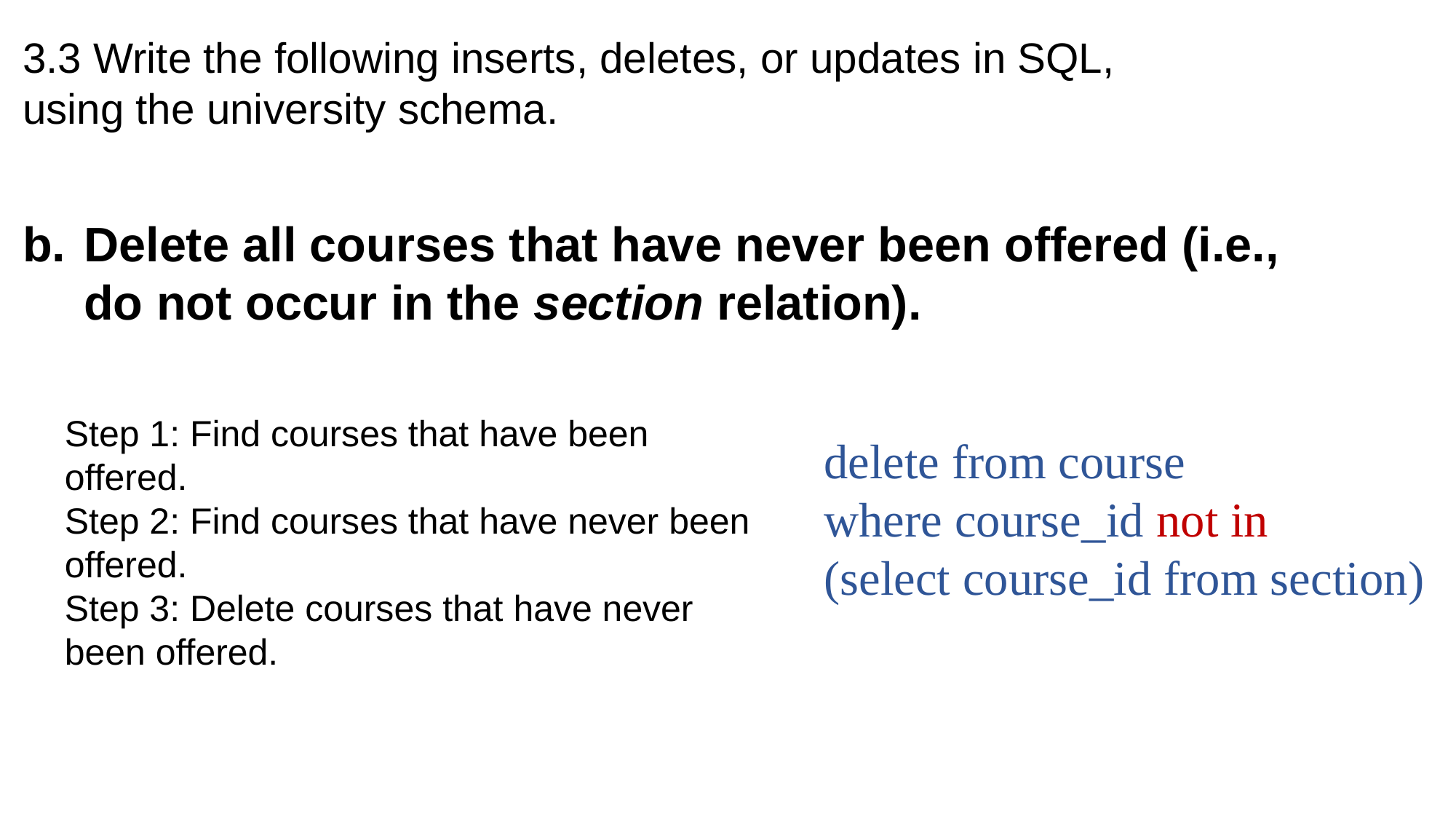

3.3 Write the following inserts, deletes, or updates in SQL, using the university schema.
Delete all courses that have never been offered (i.e., do not occur in the section relation).
Step 1: Find courses that have been offered.
Step 2: Find courses that have never been offered.
Step 3: Delete courses that have never been offered.
delete from course
where course_id not in
(select course_id from section)